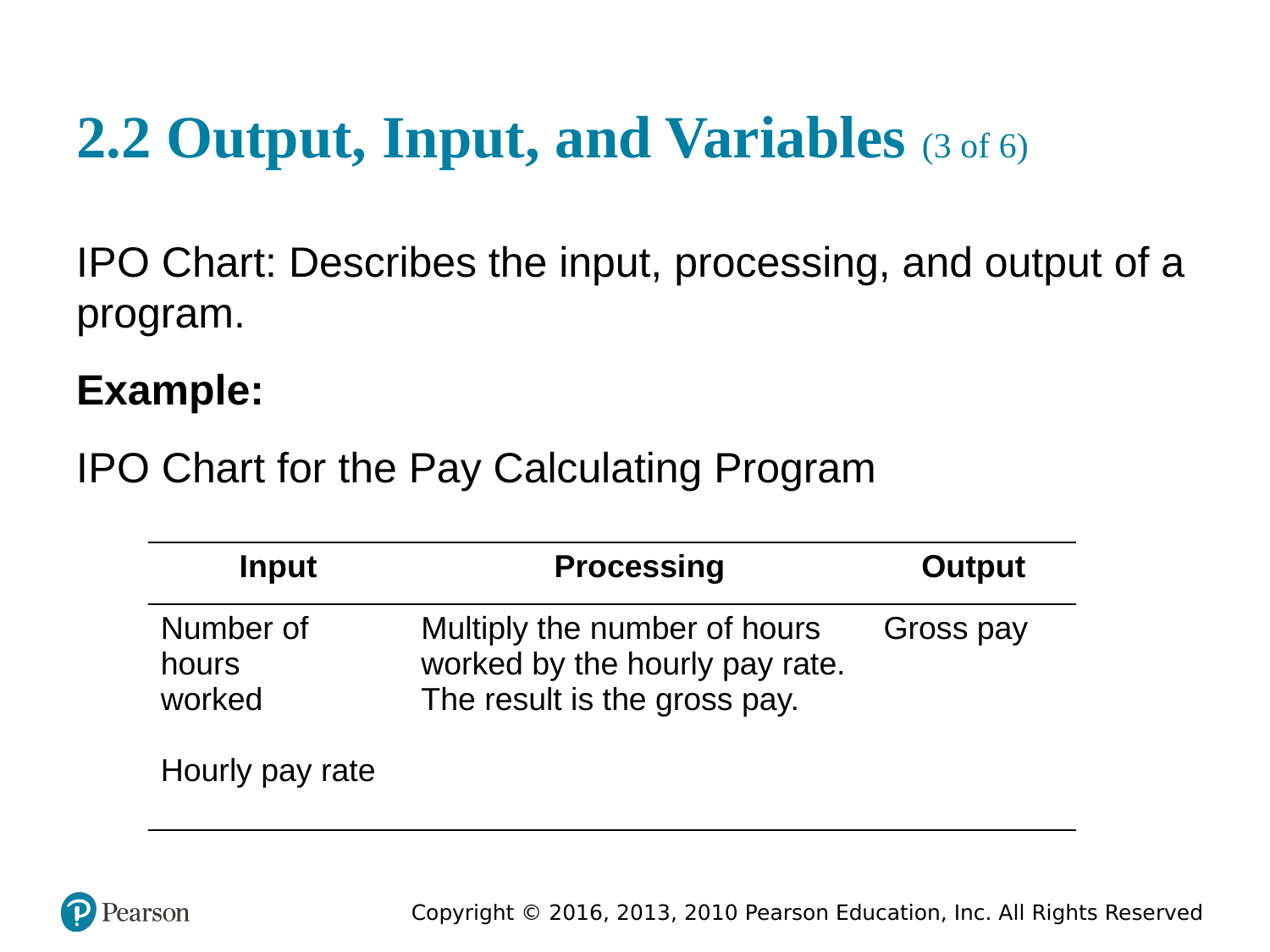

# 2.2 Output, Input, and Variables (3 of 6)
I P O Chart: Describes the input, processing, and output of a program.
Example:
I P O Chart for the Pay Calculating Program
| Input | Processing | Output |
| --- | --- | --- |
| Number of hours worked Hourly pay rate | Multiply the number of hours worked by the hourly pay rate. The result is the gross pay. | Gross pay |